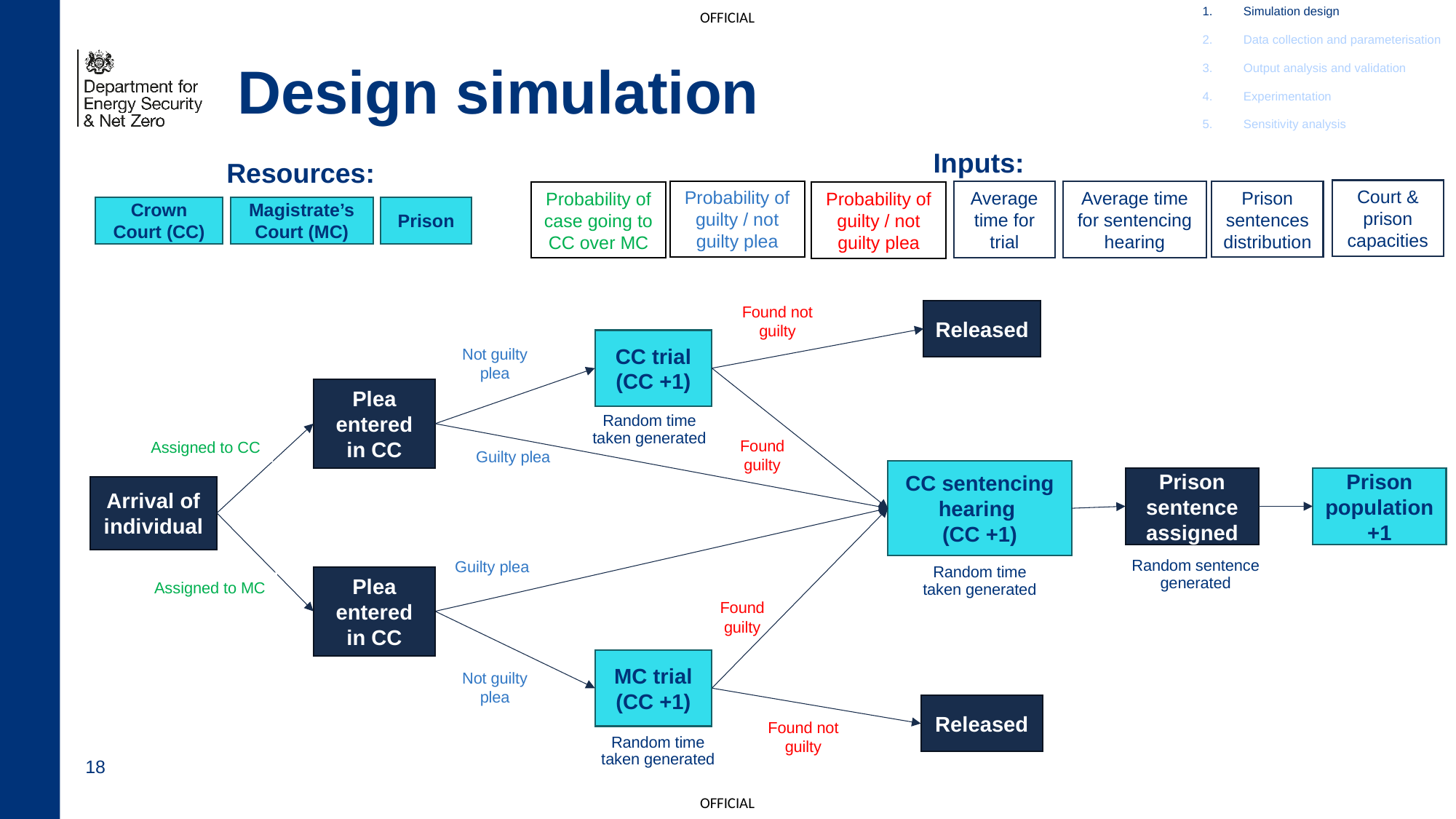

Simulation design
Data collection and parameterisation
Output analysis and validation
Experimentation
Sensitivity analysis
# Design simulation
Inputs:
Resources:
Court & prison capacities
Probability of guilty / not guilty plea
Prison sentences distribution
Average time for trial
Average time for sentencing hearing
Probability of case going to CC over MC
Probability of guilty / not guilty plea
Prison
Magistrate’s Court (MC)
Crown Court (CC)
Found not guilty
Released
CC trial
(CC +1)
Not guilty plea
Plea entered in CC
Random time taken generated
Found guilty
Assigned to CC
Guilty plea
CC sentencing hearing
(CC +1)
Prison sentence assigned
Prison population +1
Arrival of individual
Guilty plea
Random sentence generated
Random time taken generated
Plea entered in CC
Assigned to MC
Found guilty
MC trial
(CC +1)
Not guilty plea
Released
Found not guilty
Random time taken generated